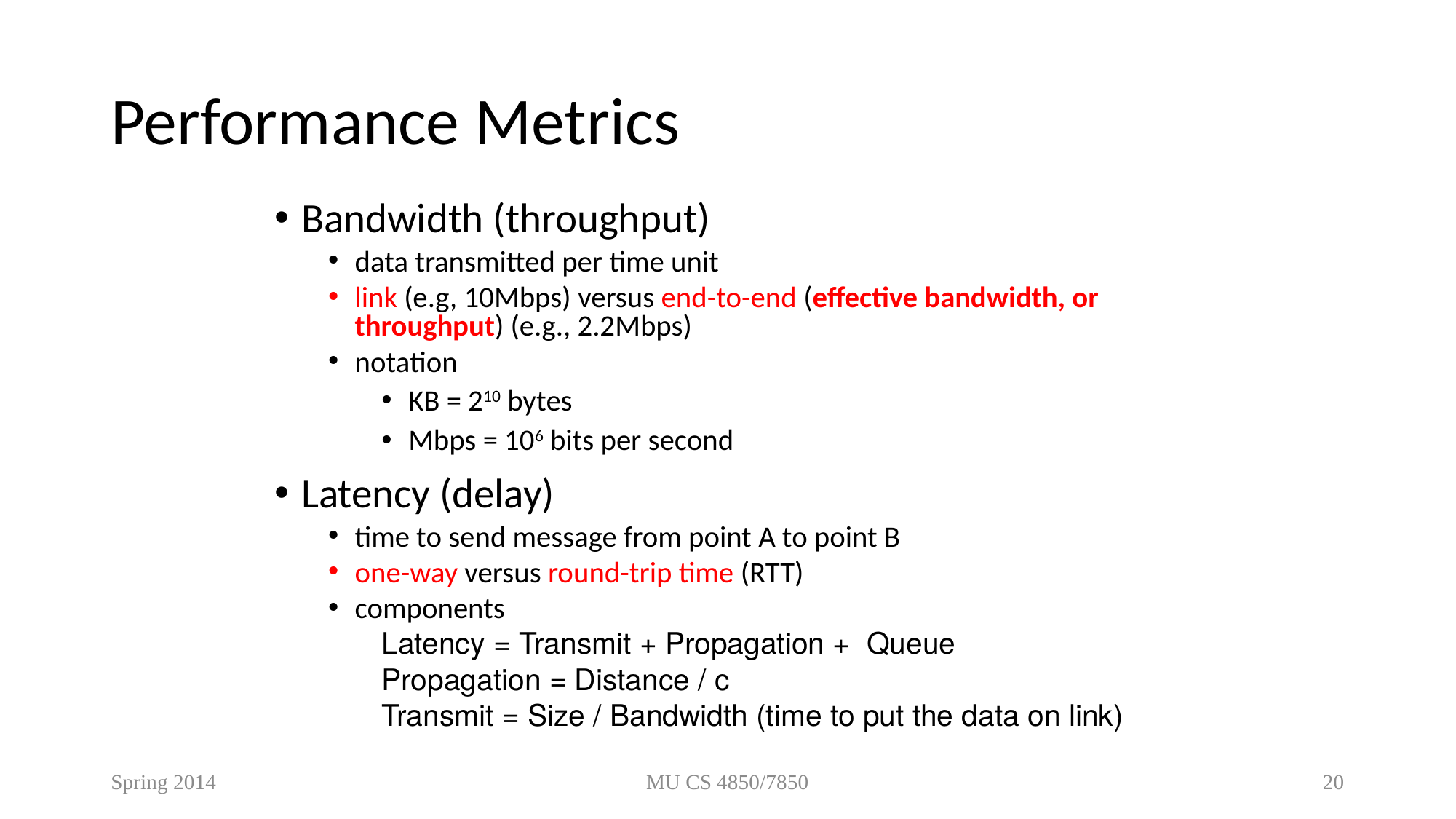

# Performance Metrics
Bandwidth (throughput)
data transmitted per time unit
link (e.g, 10Mbps) versus end-to-end (effective bandwidth, or throughput) (e.g., 2.2Mbps)
notation
KB = 210 bytes
Mbps = 106 bits per second
Latency (delay)
time to send message from point A to point B
one-way versus round-trip time (RTT)
components
Latency = Transmit + Propagation +  Queue
Propagation = Distance / c
Transmit = Size / Bandwidth (time to put the data on link)
Spring 2014
MU CS 4850/7850
20